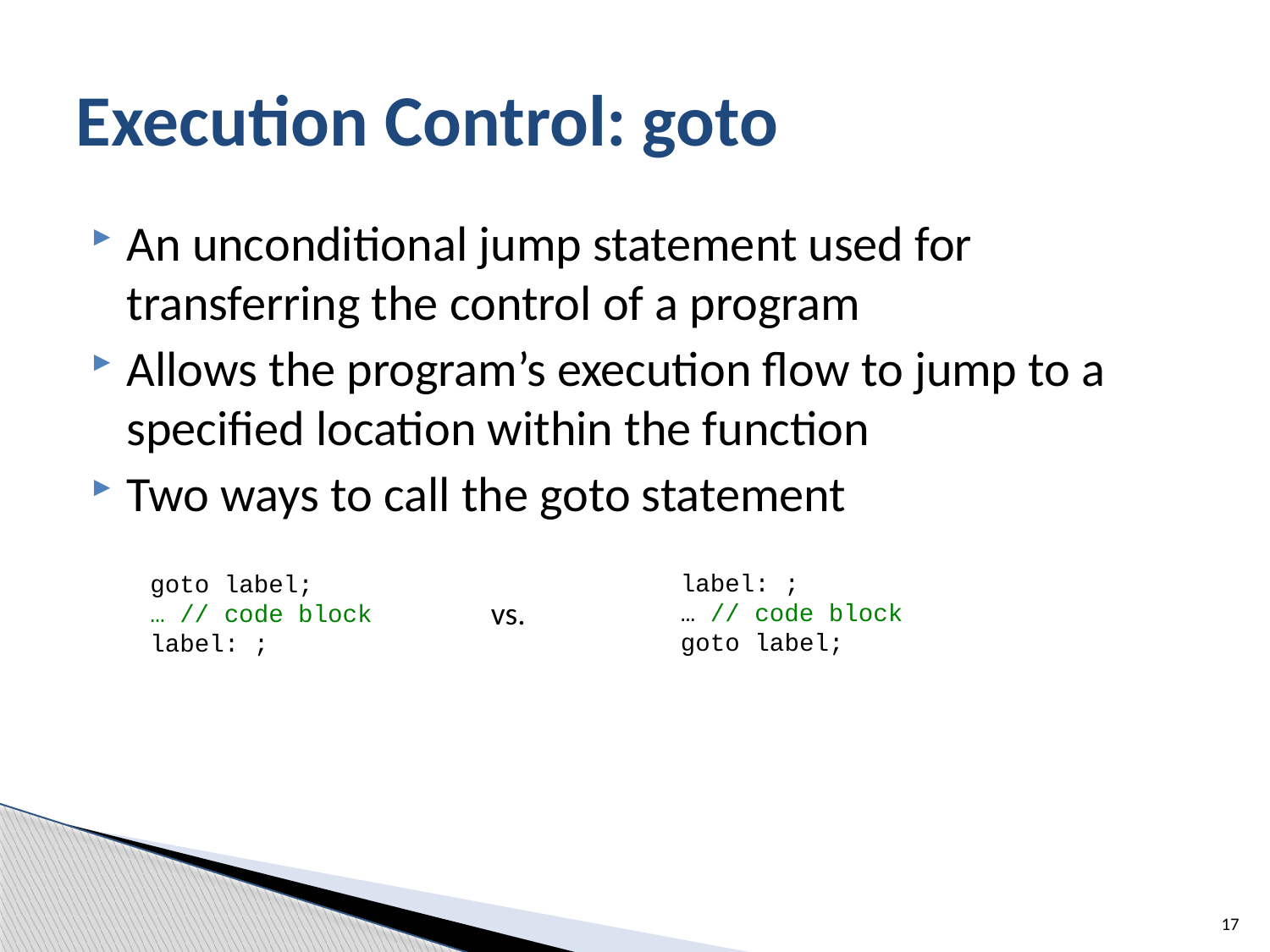

# Execution Control: goto
An unconditional jump statement used for transferring the control of a program
Allows the program’s execution flow to jump to a specified location within the function
Two ways to call the goto statement

label: ;
… // code block
goto label;
goto label;
… // code block
label: ;
vs.
17